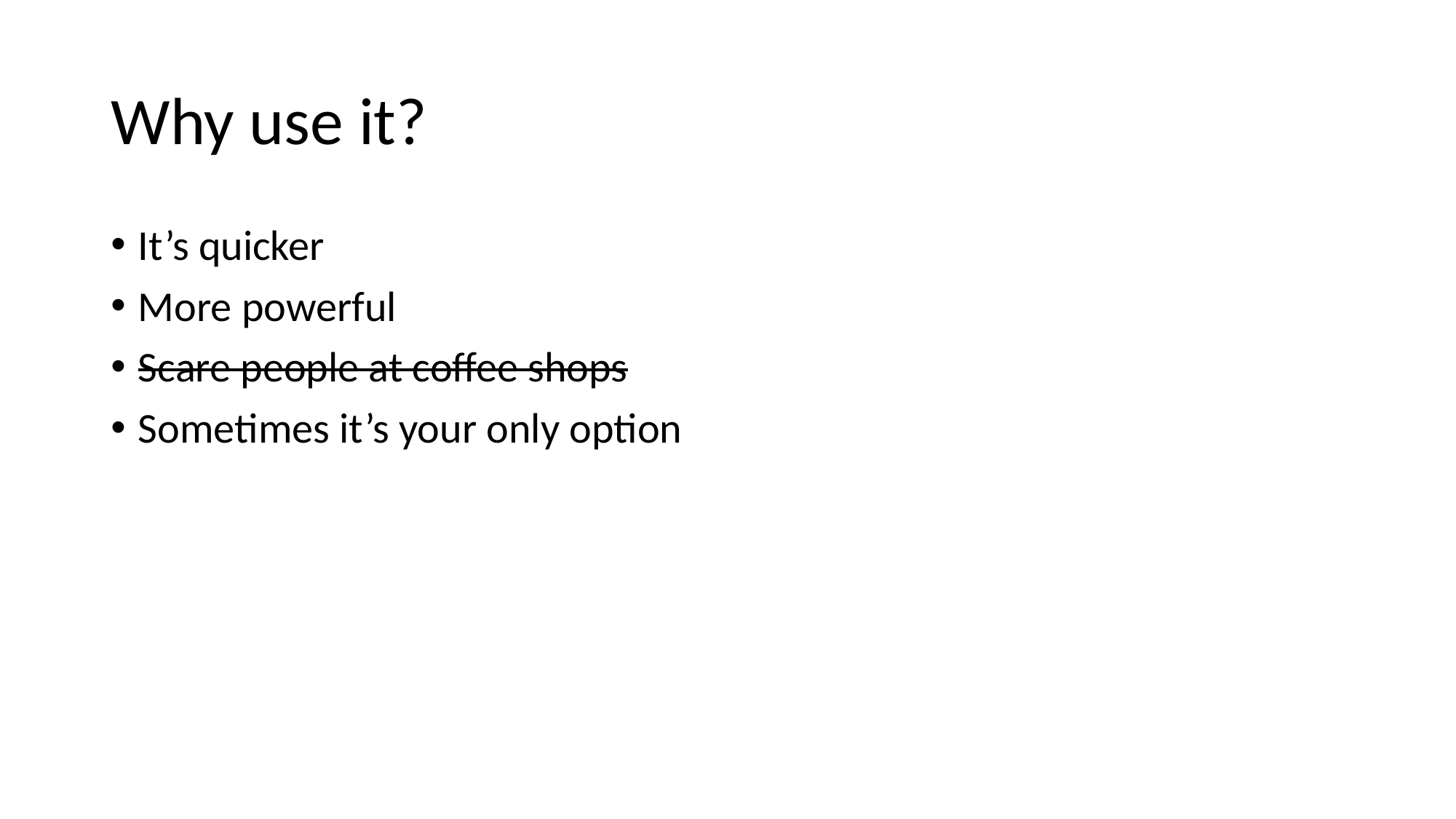

# Why use it?
It’s quicker
More powerful
Scare people at coffee shops
Sometimes it’s your only option